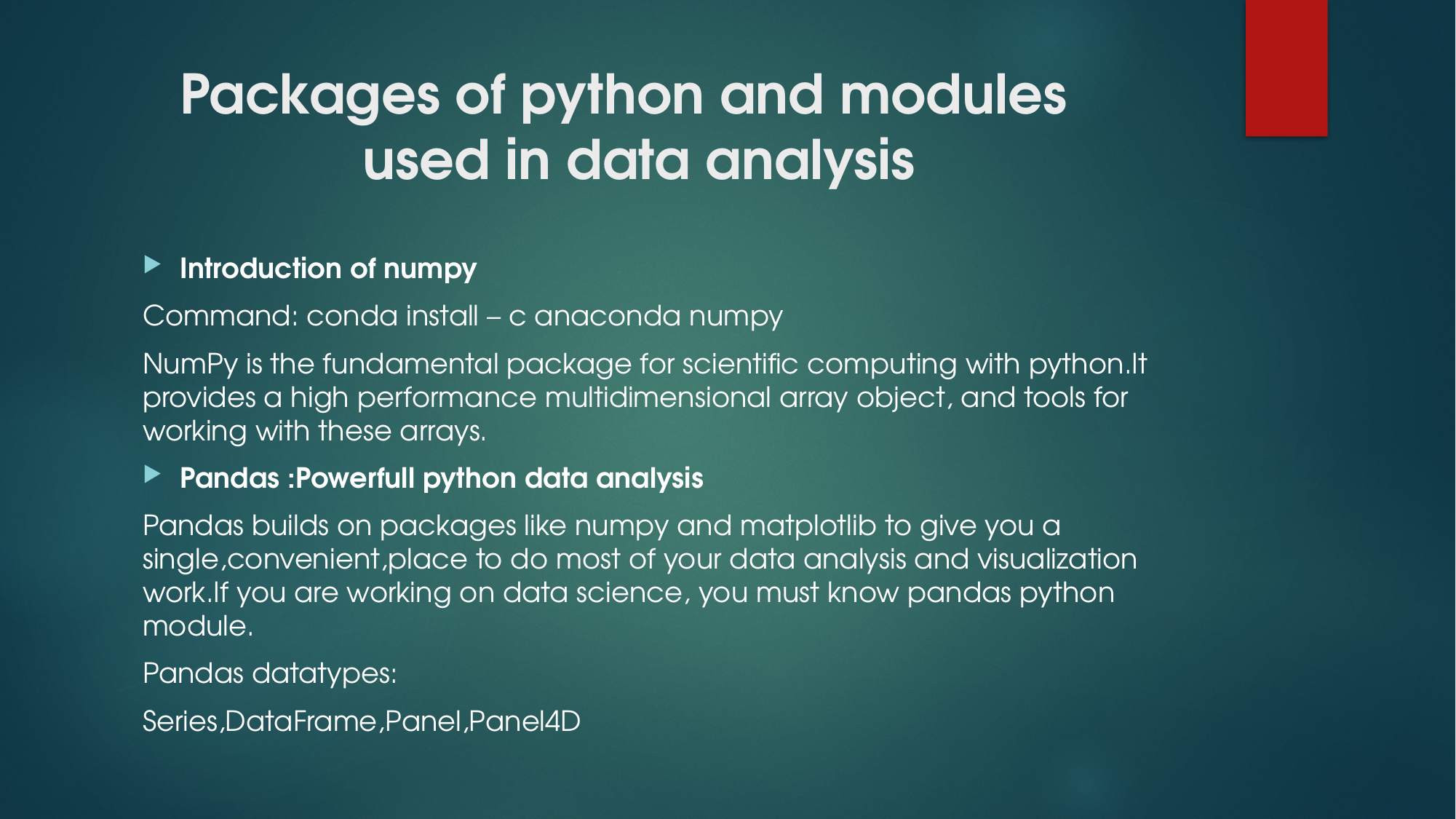

# Packages of python and modules used in data analysis
Introduction of numpy
Command: conda install – c anaconda numpy
NumPy is the fundamental package for scientific computing with python.It provides a high performance multidimensional array object, and tools for working with these arrays.
Pandas :Powerfull python data analysis
Pandas builds on packages like numpy and matplotlib to give you a single,convenient,place to do most of your data analysis and visualization work.If you are working on data science, you must know pandas python module.
Pandas datatypes:
Series,DataFrame,Panel,Panel4D